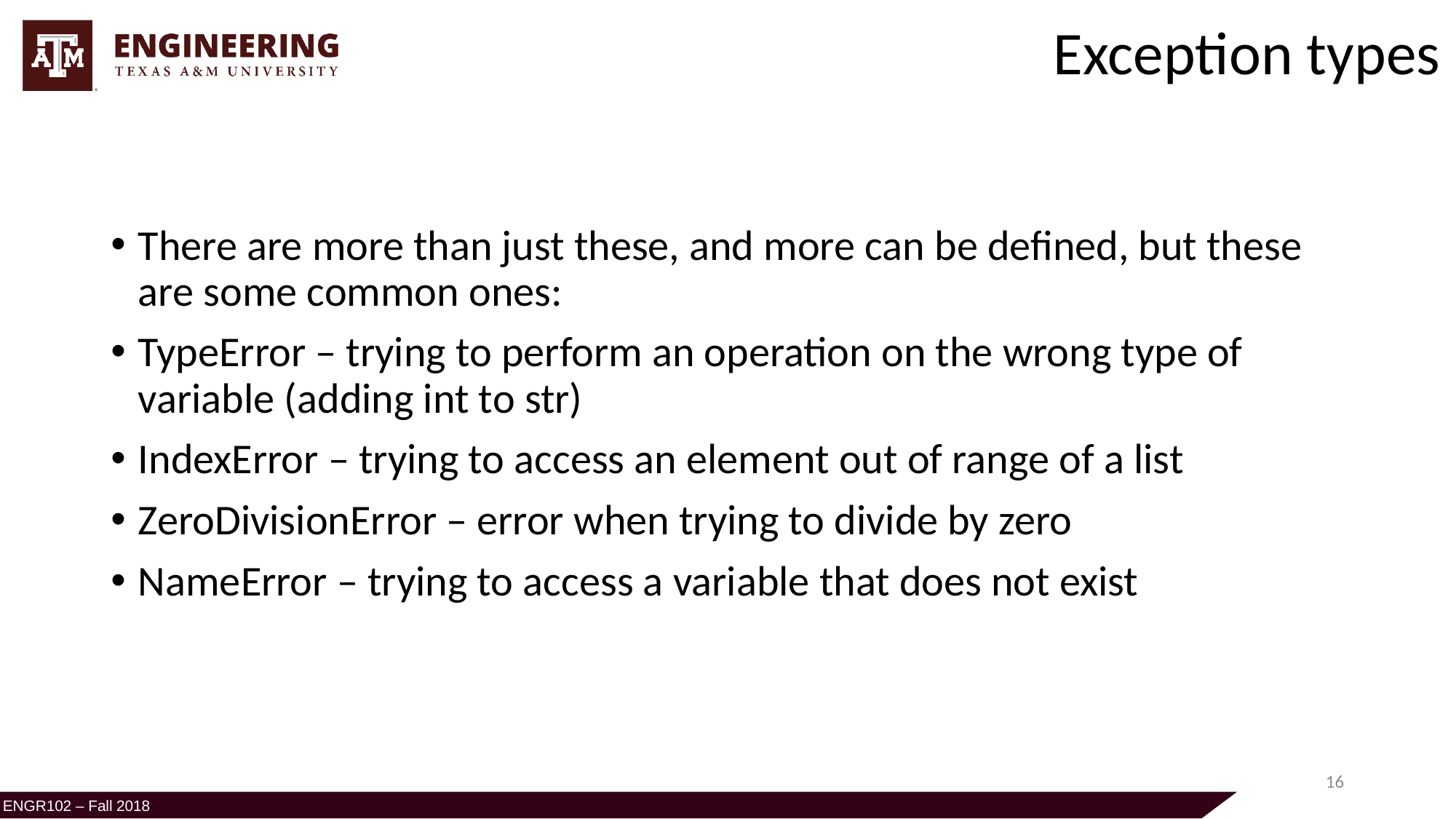

# Exception types
There are more than just these, and more can be defined, but these are some common ones:
TypeError – trying to perform an operation on the wrong type of variable (adding int to str)
IndexError – trying to access an element out of range of a list
ZeroDivisionError – error when trying to divide by zero
NameError – trying to access a variable that does not exist

16